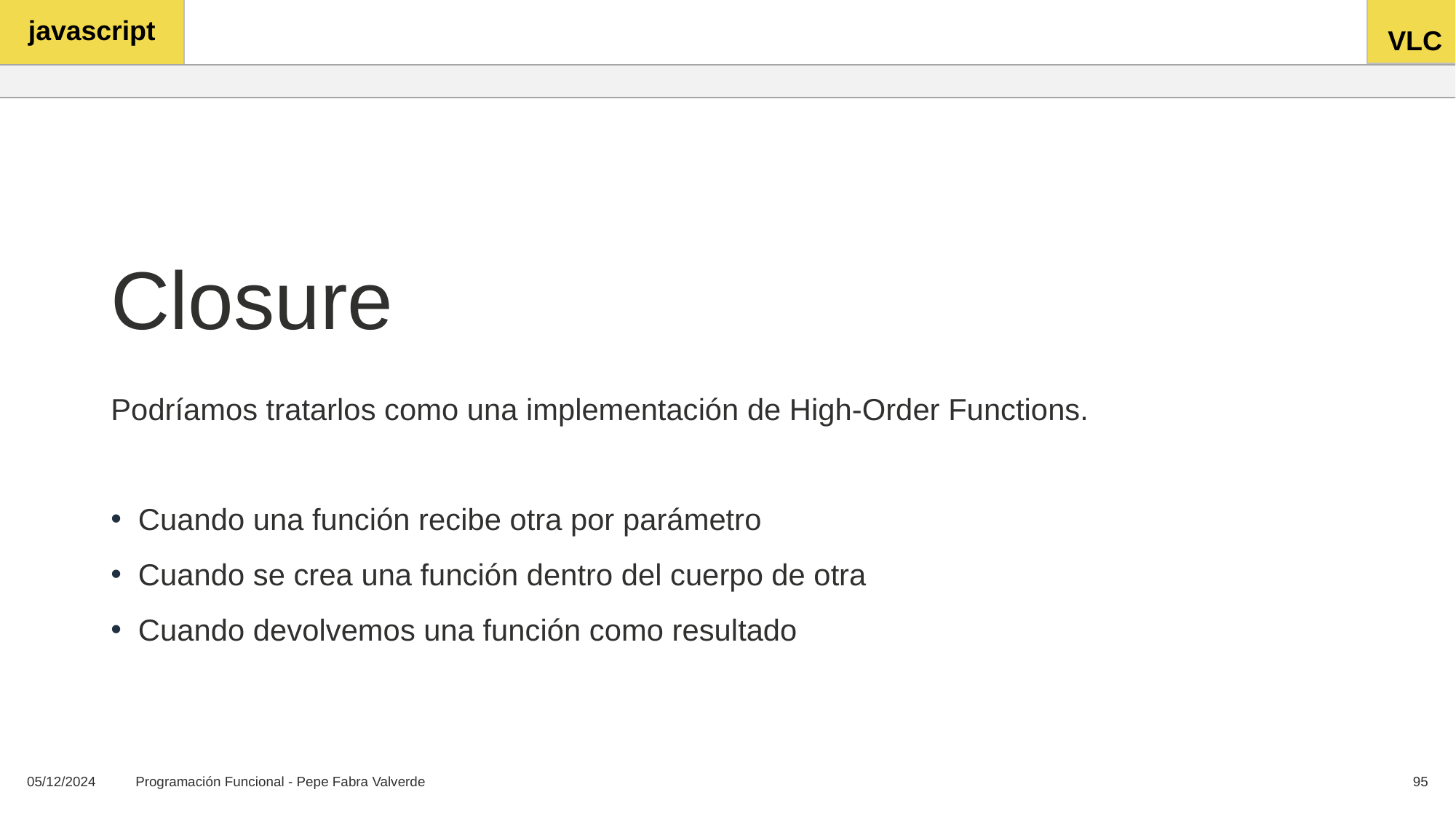

# Closure
Podríamos tratarlos como una implementación de High-Order Functions.

Cuando una función recibe otra por parámetro
Cuando se crea una función dentro del cuerpo de otra
Cuando devolvemos una función como resultado
05/12/2024
Programación Funcional - Pepe Fabra Valverde
95